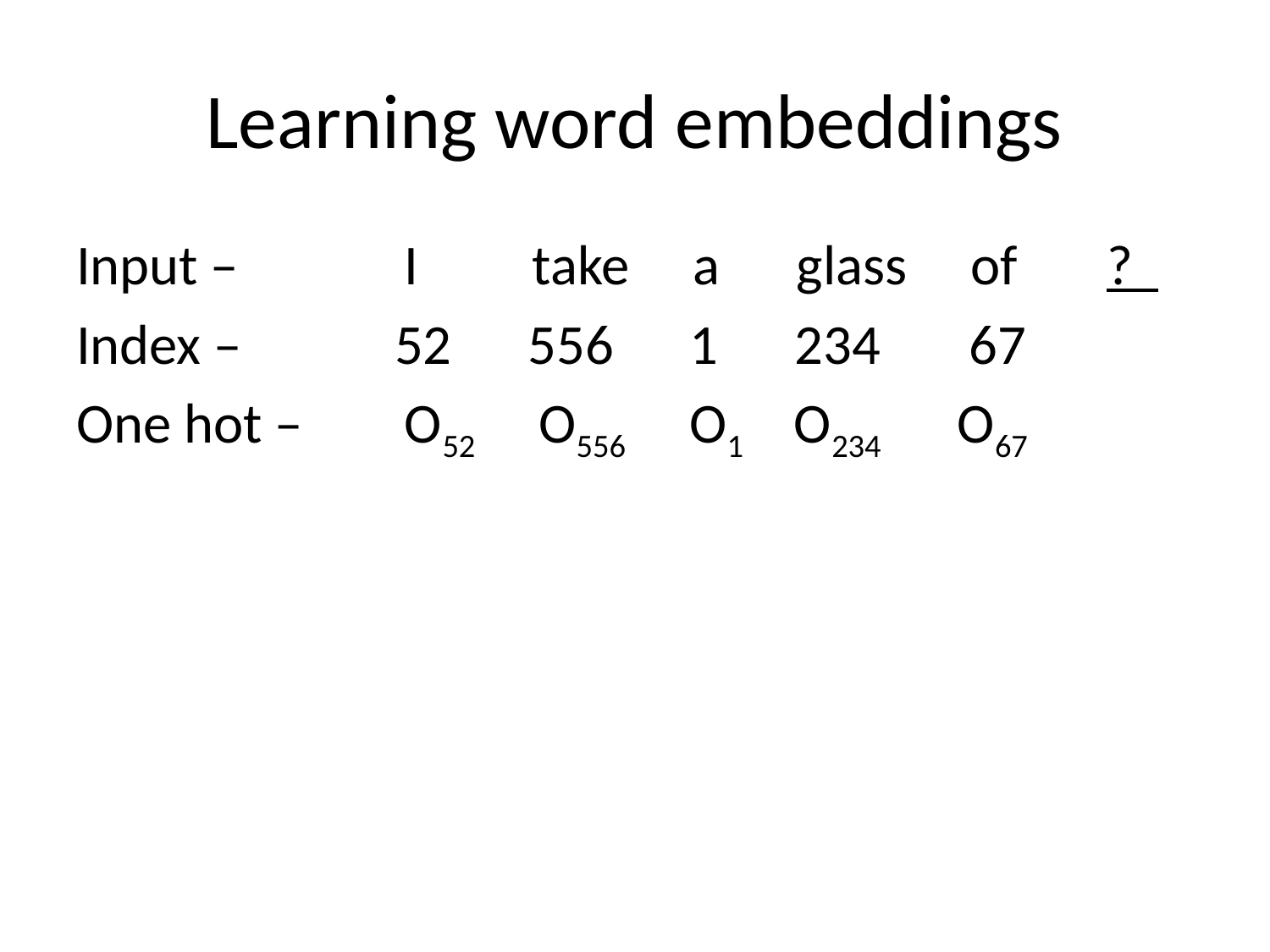

# Learning word embeddings
Input –             I         take     a      glass     of       ?
Index –            52      556      1      234       67
One hot –        O52     O556     O1    O234      O67